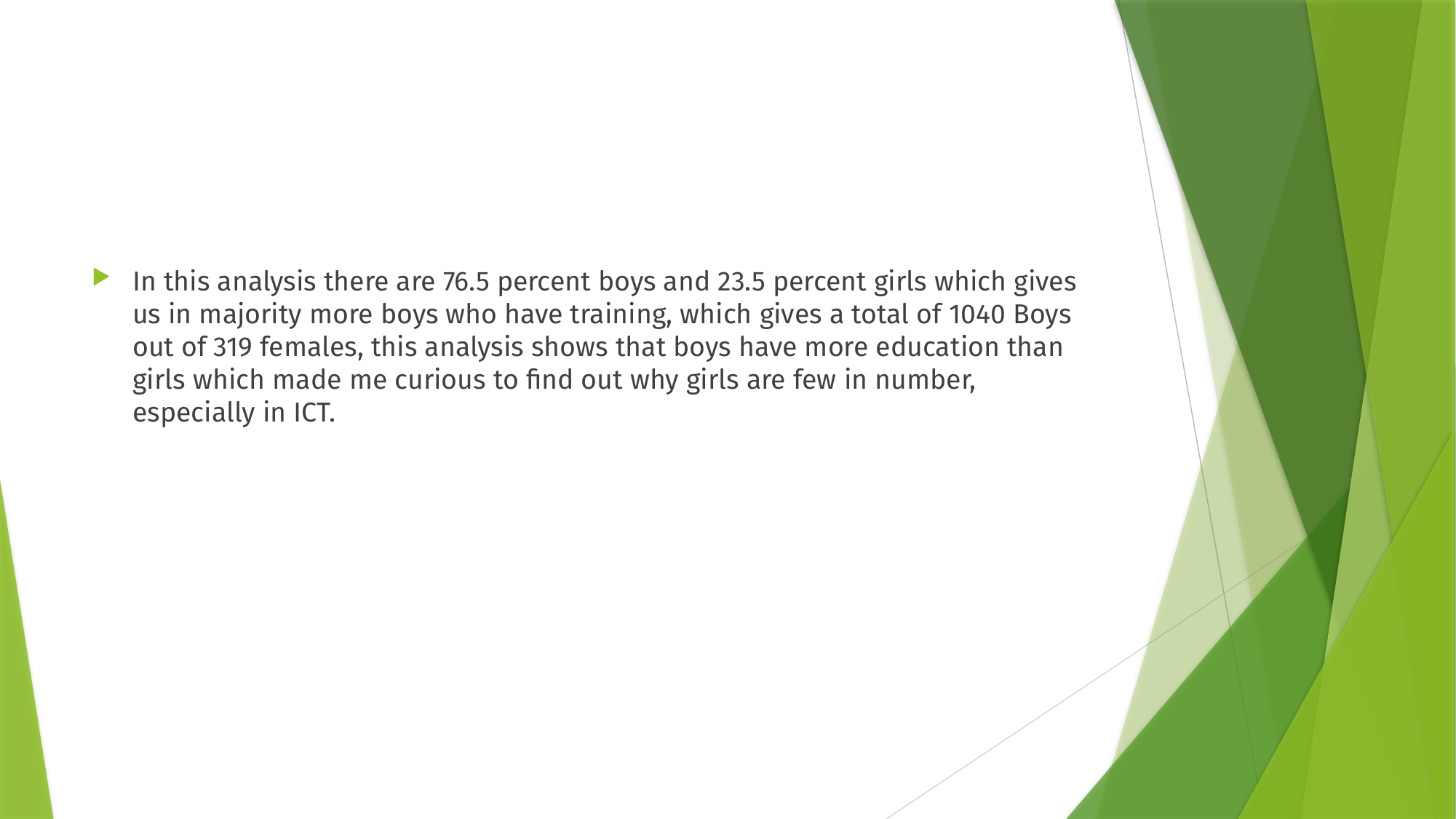

#
In this analysis there are 76.5 percent boys and 23.5 percent girls which gives us in majority more boys who have training, which gives a total of 1040 Boys out of 319 females, this analysis shows that boys have more education than girls which made me curious to find out why girls are few in number, especially in ICT.